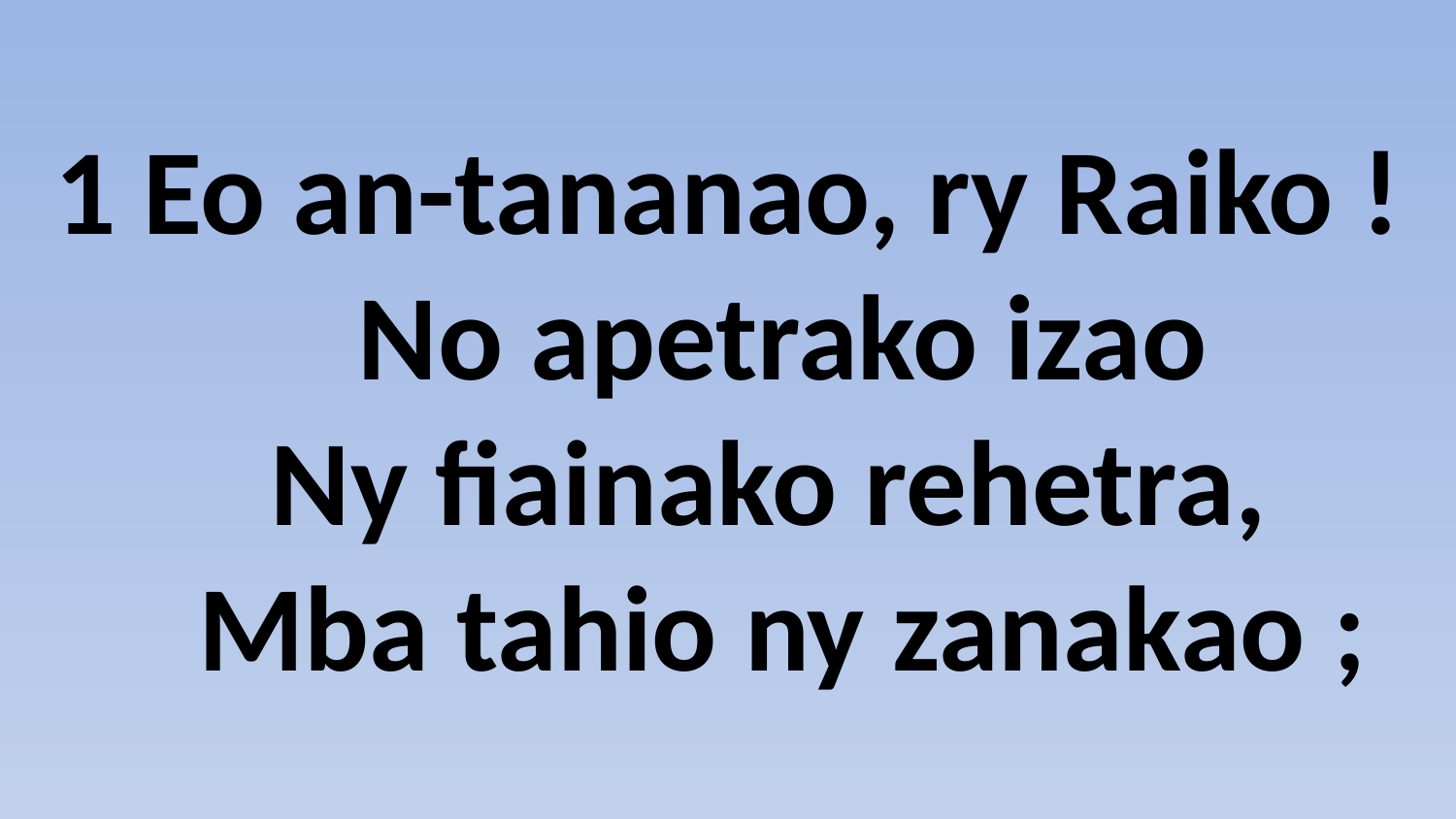

# 1 Eo an-tananao, ry Raiko ! No apetrako izao Ny fiainako rehetra, Mba tahio ny zanakao ;